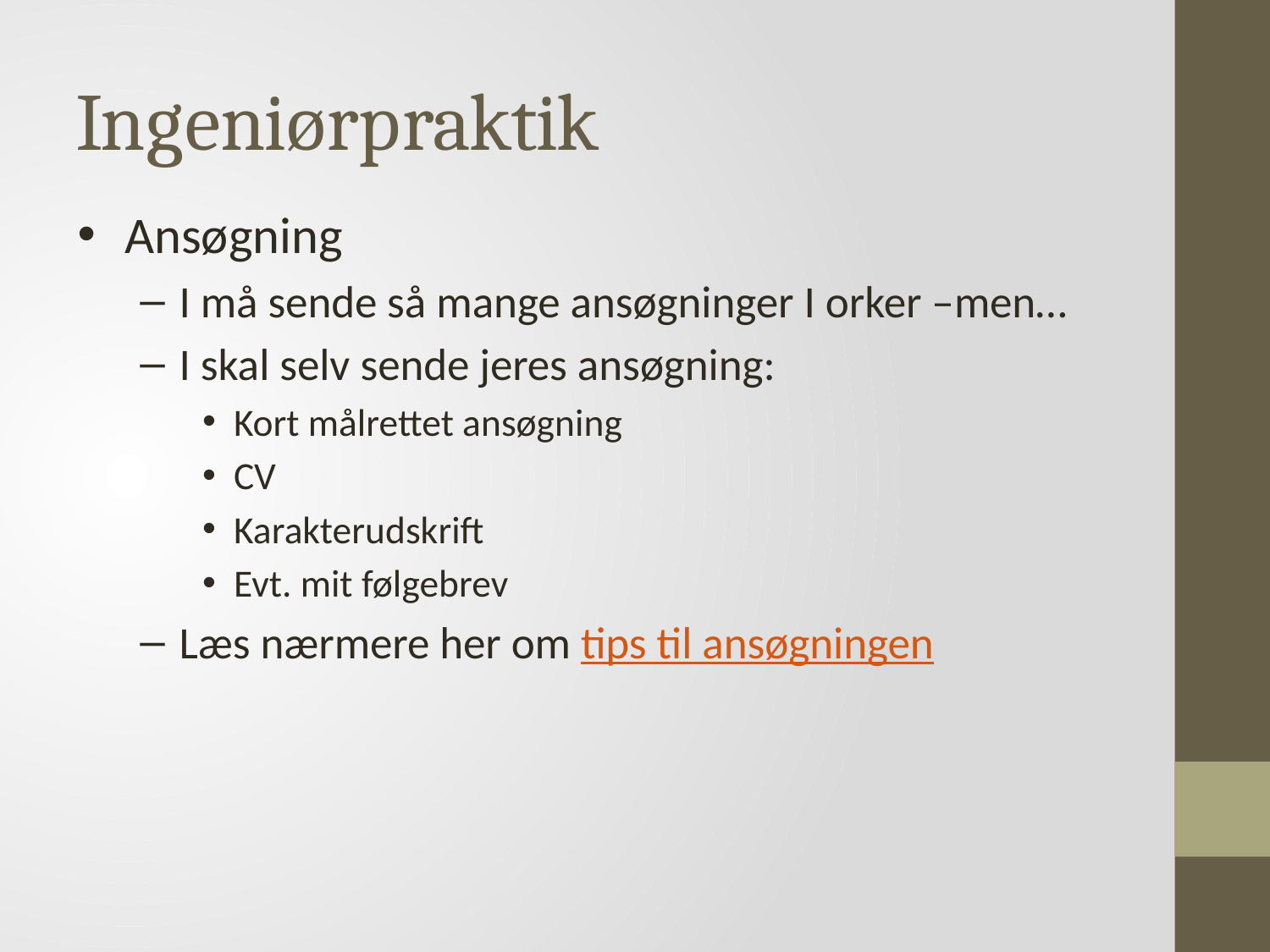

# Ingeniørpraktik
Ansøgning
I må sende så mange ansøgninger I orker –men…
I skal selv sende jeres ansøgning:
Kort målrettet ansøgning
CV
Karakterudskrift
Evt. mit følgebrev
Læs nærmere her om tips til ansøgningen